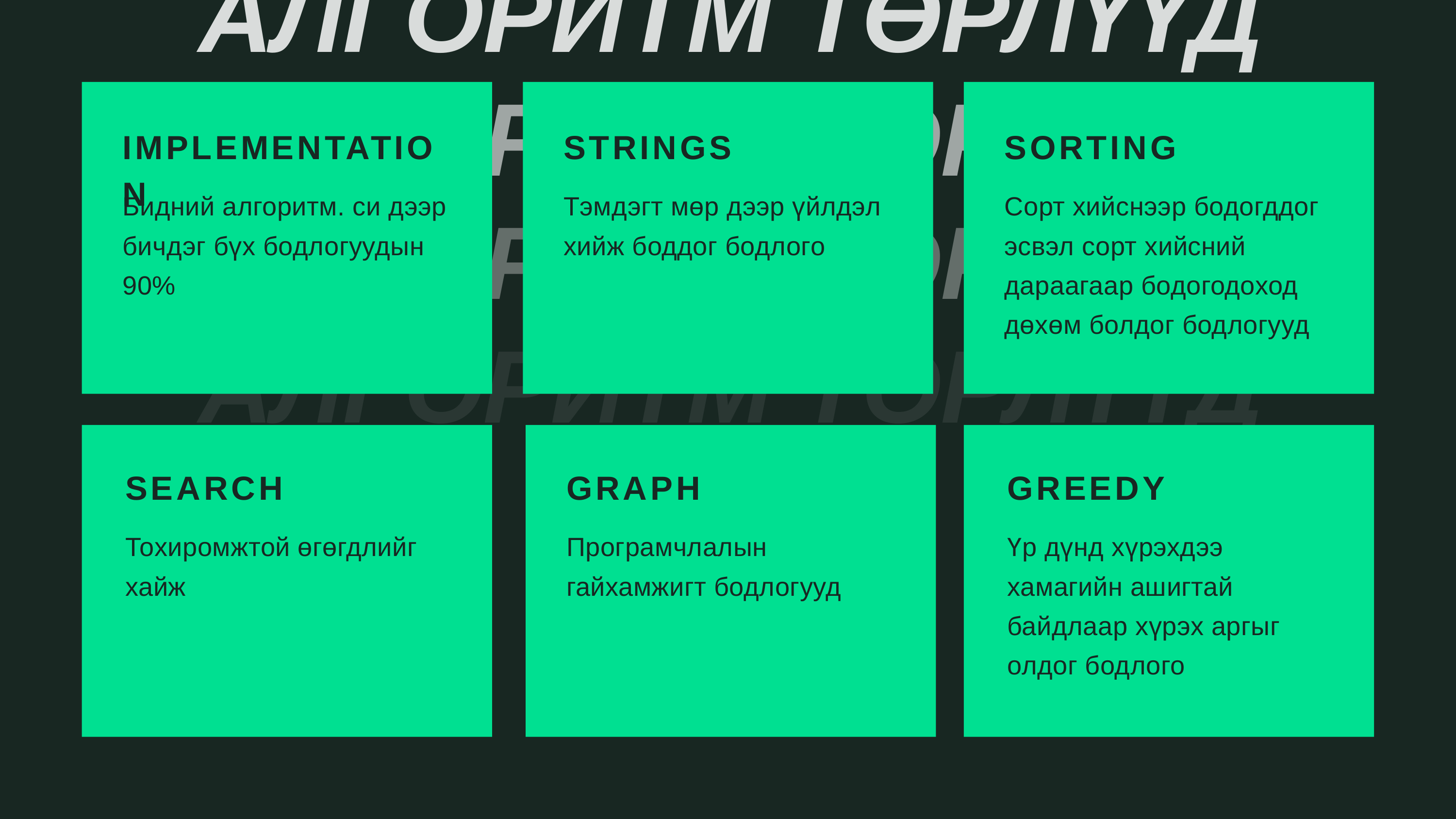

АЛГОРИТМ ТӨРЛҮҮД
АЛГОРИТМ ТӨРЛҮҮД
АЛГОРИТМ ТӨРЛҮҮД
АЛГОРИТМ ТӨРЛҮҮД

IMPLEMENTATION
Бидний алгоритм. си дээр бичдэг бүх бодлогуудын 90%
STRINGS
Тэмдэгт мөр дээр үйлдэл хийж боддог бодлого
SORTING
Сорт хийснээр бодогддог эсвэл сорт хийсний дараагаар бодогодоход дөхөм болдог бодлогууд

SEARCH
Тохиромжтой өгөгдлийг хайж
GRAPH
Програмчлалын гайхамжигт бодлогууд
GREEDY
Үр дүнд хүрэхдээ хамагийн ашигтай байдлаар хүрэх аргыг олдог бодлого